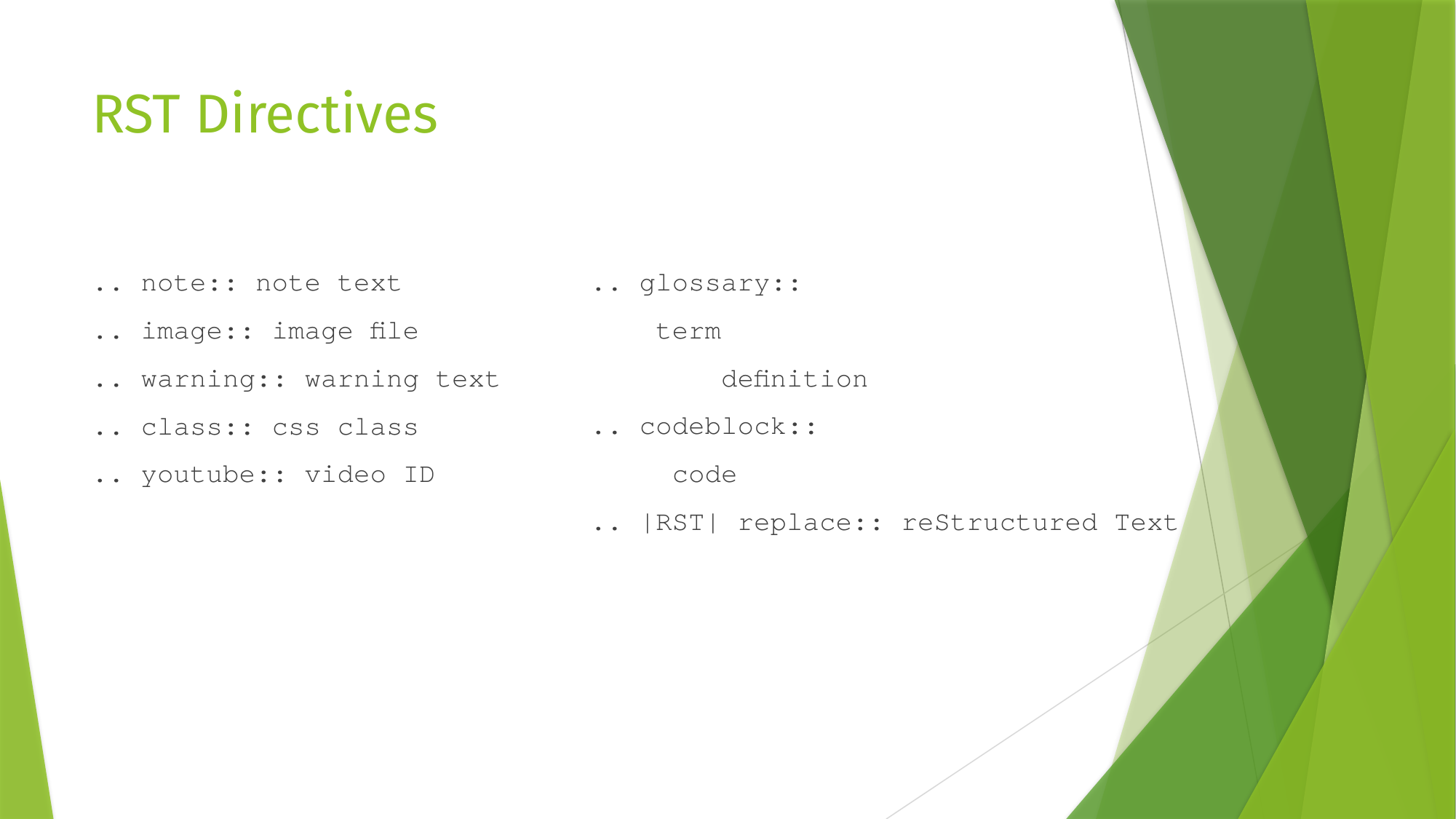

# RST Directives
.. glossary::
    term
        definition
.. codeblock::
     code
.. |RST| replace:: reStructured Text
.. note:: note text
.. image:: image file
.. warning:: warning text
.. class:: css class
.. youtube:: video ID